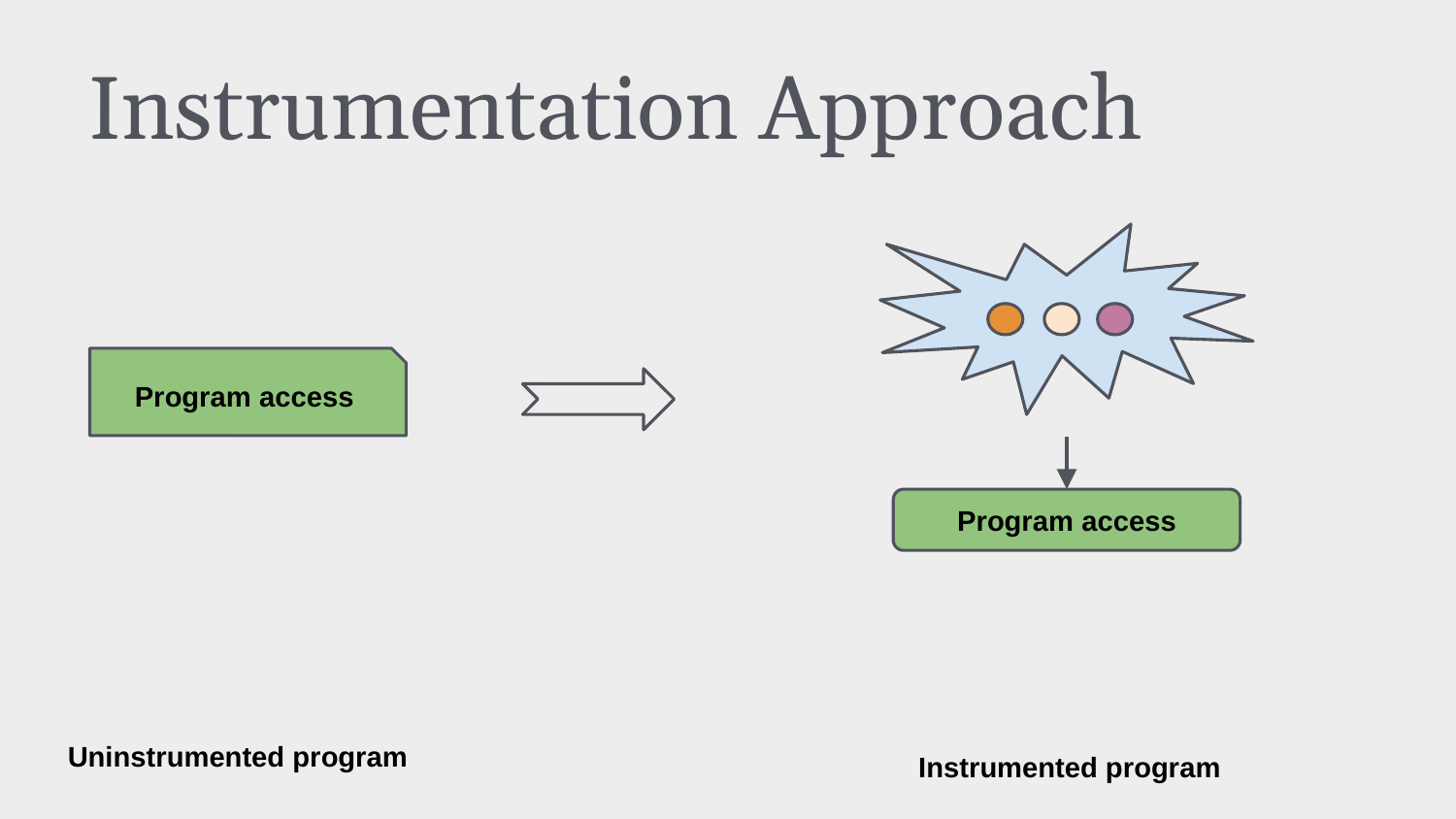

# Instrumentation Approach

Program access

Program access
Uninstrumented program
Instrumented program